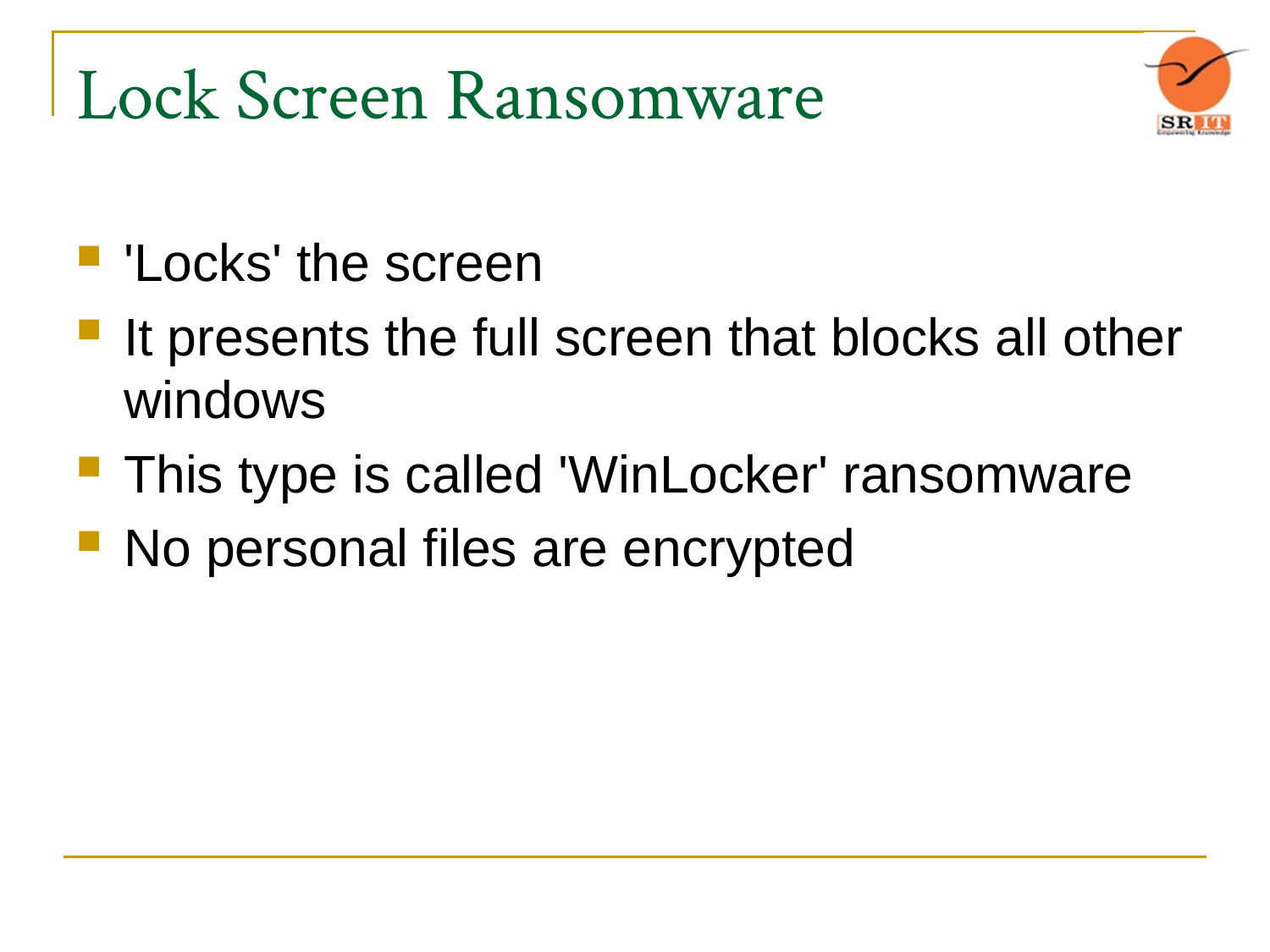

# Lock Screen Ransomware
'Locks' the screen
It presents the full screen that blocks all other windows
This type is called 'WinLocker' ransomware
No personal files are encrypted